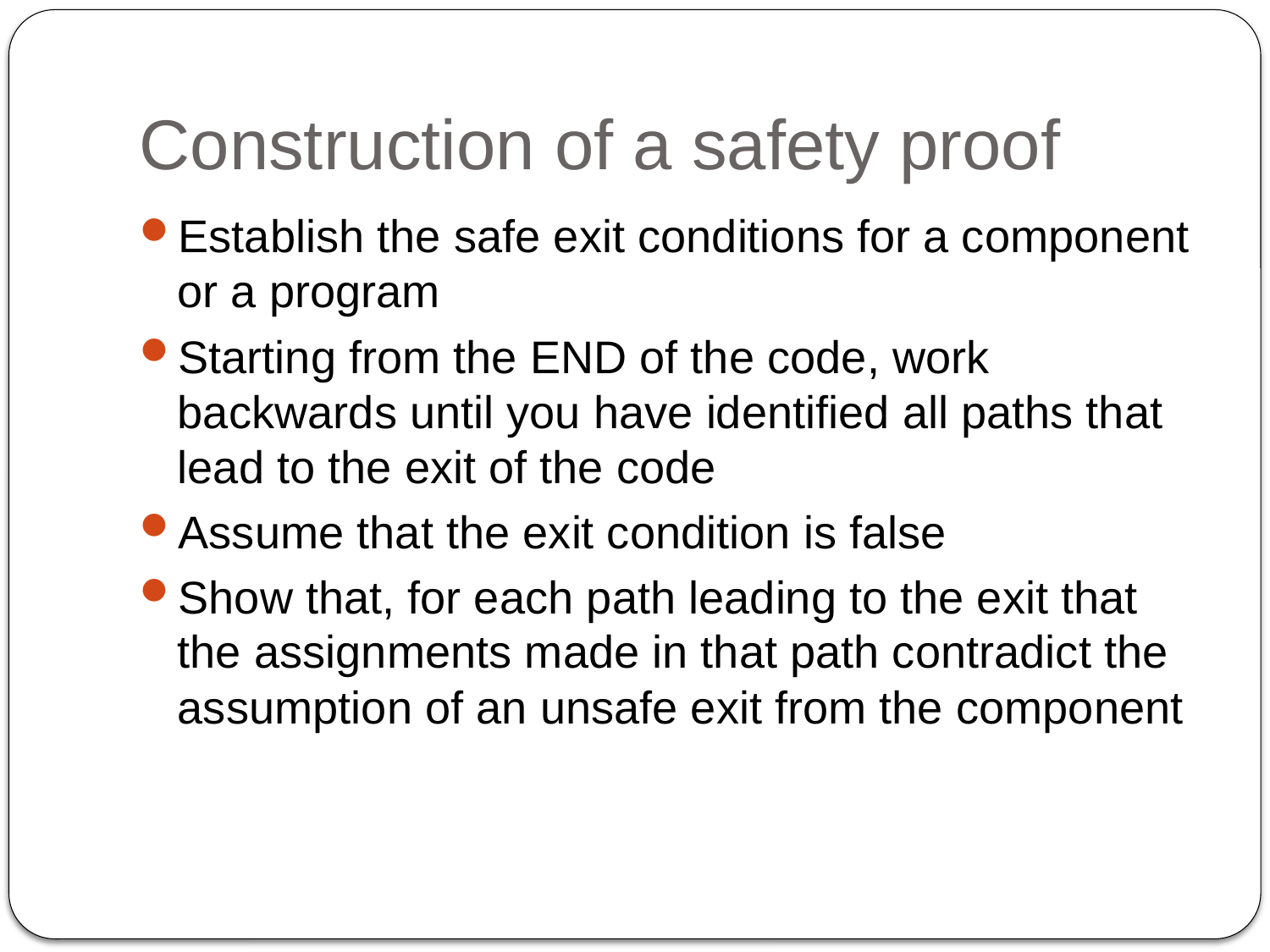

# Construction of a safety proof
Establish the safe exit conditions for a component or a program
Starting from the END of the code, work backwards until you have identified all paths that lead to the exit of the code
Assume that the exit condition is false
Show that, for each path leading to the exit that the assignments made in that path contradict the assumption of an unsafe exit from the component